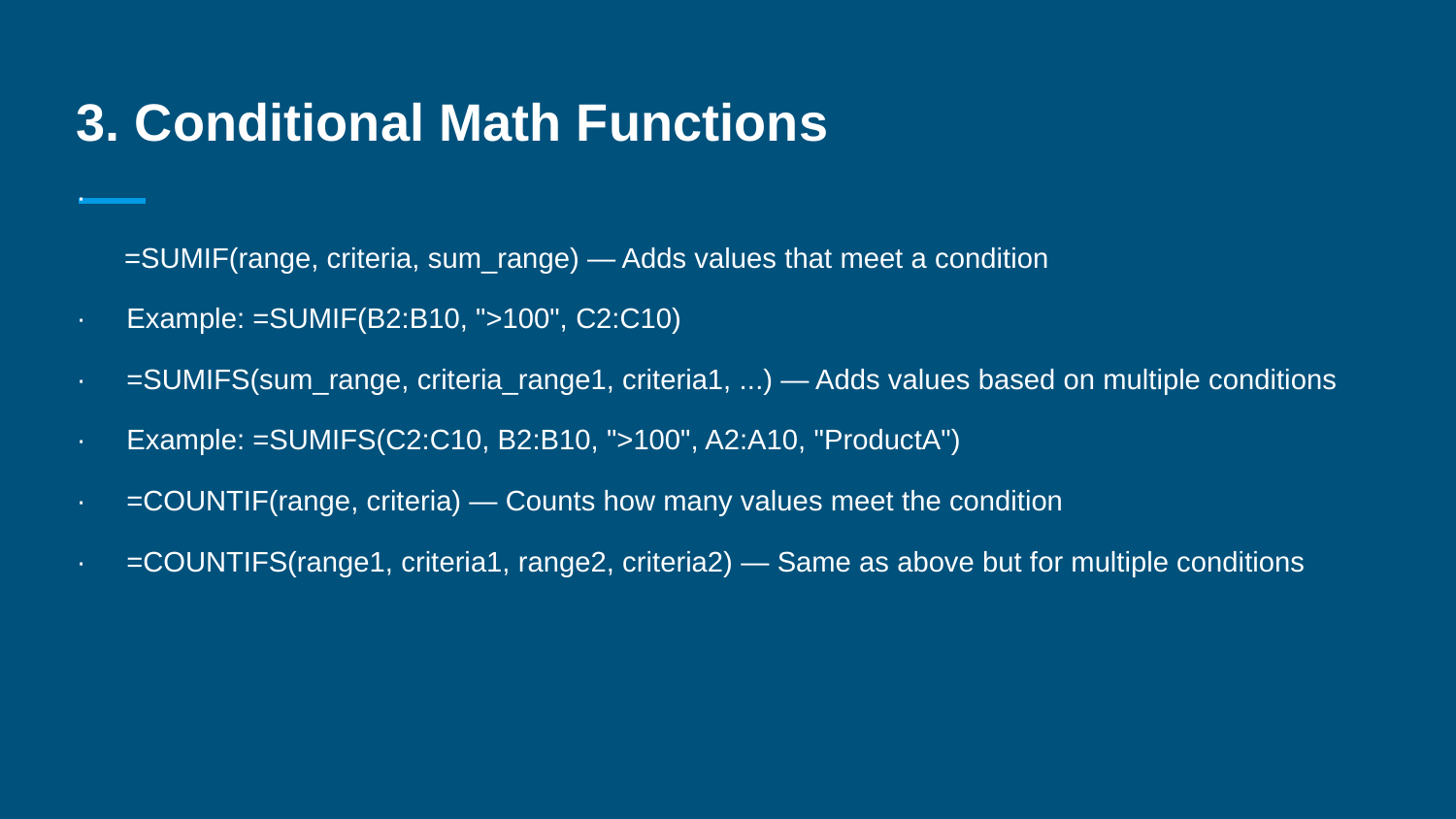

3. Conditional Math Functions
·
      =SUMIF(range, criteria, sum_range) — Adds values that meet a condition
·        Example: =SUMIF(B2:B10, ">100", C2:C10)
·        =SUMIFS(sum_range, criteria_range1, criteria1, ...) — Adds values based on multiple conditions
·        Example: =SUMIFS(C2:C10, B2:B10, ">100", A2:A10, "ProductA")
·        =COUNTIF(range, criteria) — Counts how many values meet the condition
·        =COUNTIFS(range1, criteria1, range2, criteria2) — Same as above but for multiple conditions